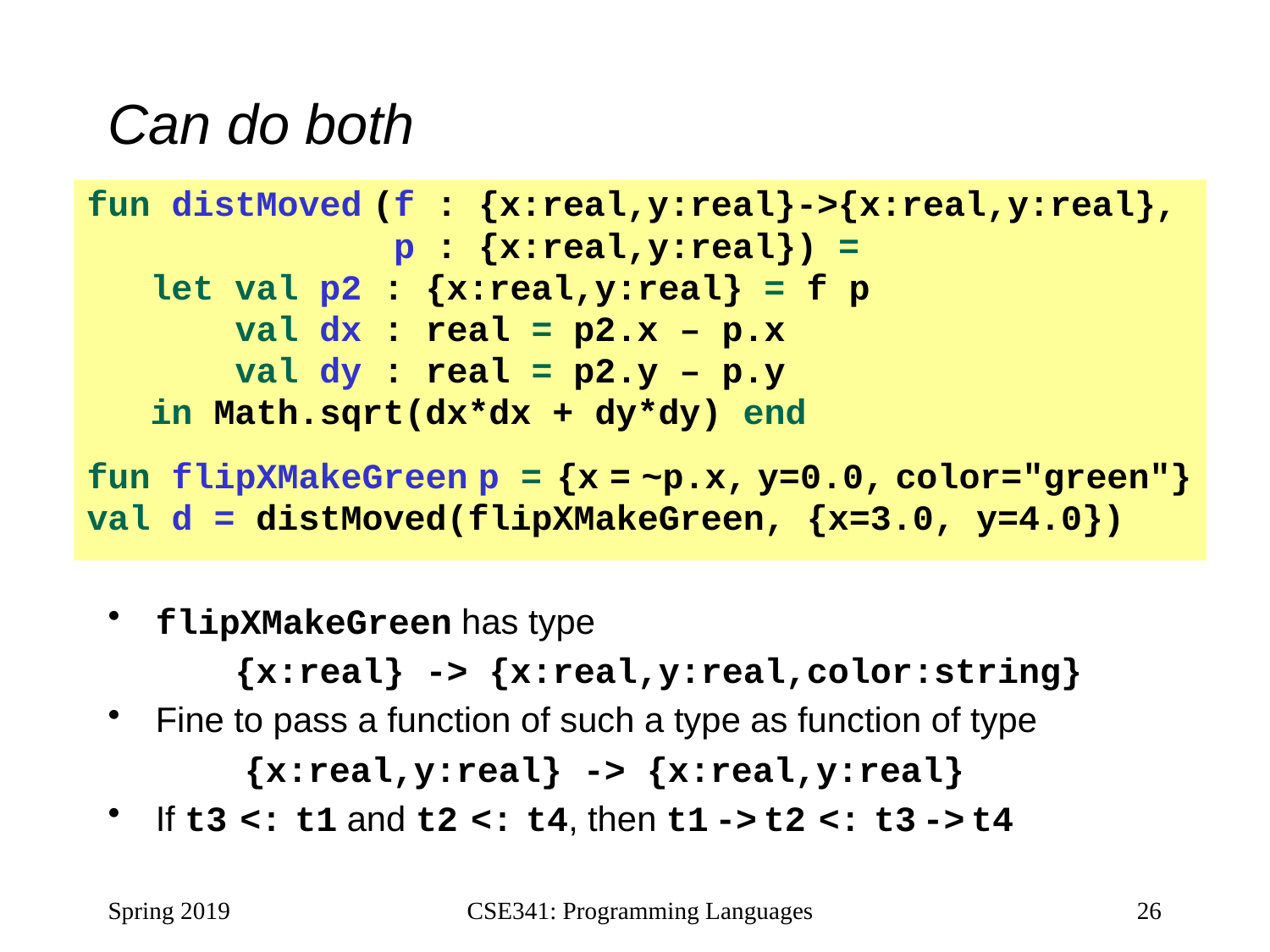

# Can do both
fun distMoved (f : {x:real,y:real}->{x:real,y:real},
               p : {x:real,y:real}) =
   let val p2 : {x:real,y:real} = f p
       val dx : real = p2.x – p.x
       val dy : real = p2.y – p.y
   in Math.sqrt(dx*dx + dy*dy) end

fun flipXMakeGreen p = {x = ~p.x, y=0.0, color="green"}
val d = distMoved(flipXMakeGreen, {x=3.0, y=4.0})
flipXMakeGreen has type
	{x:real} -> {x:real,y:real,color:string}
Fine to pass a function of such a type as function of type
	 {x:real,y:real} -> {x:real,y:real}
If t3 <: t1 and t2 <: t4, then t1 -> t2 <: t3 -> t4
Spring 2019
CSE341: Programming Languages
26